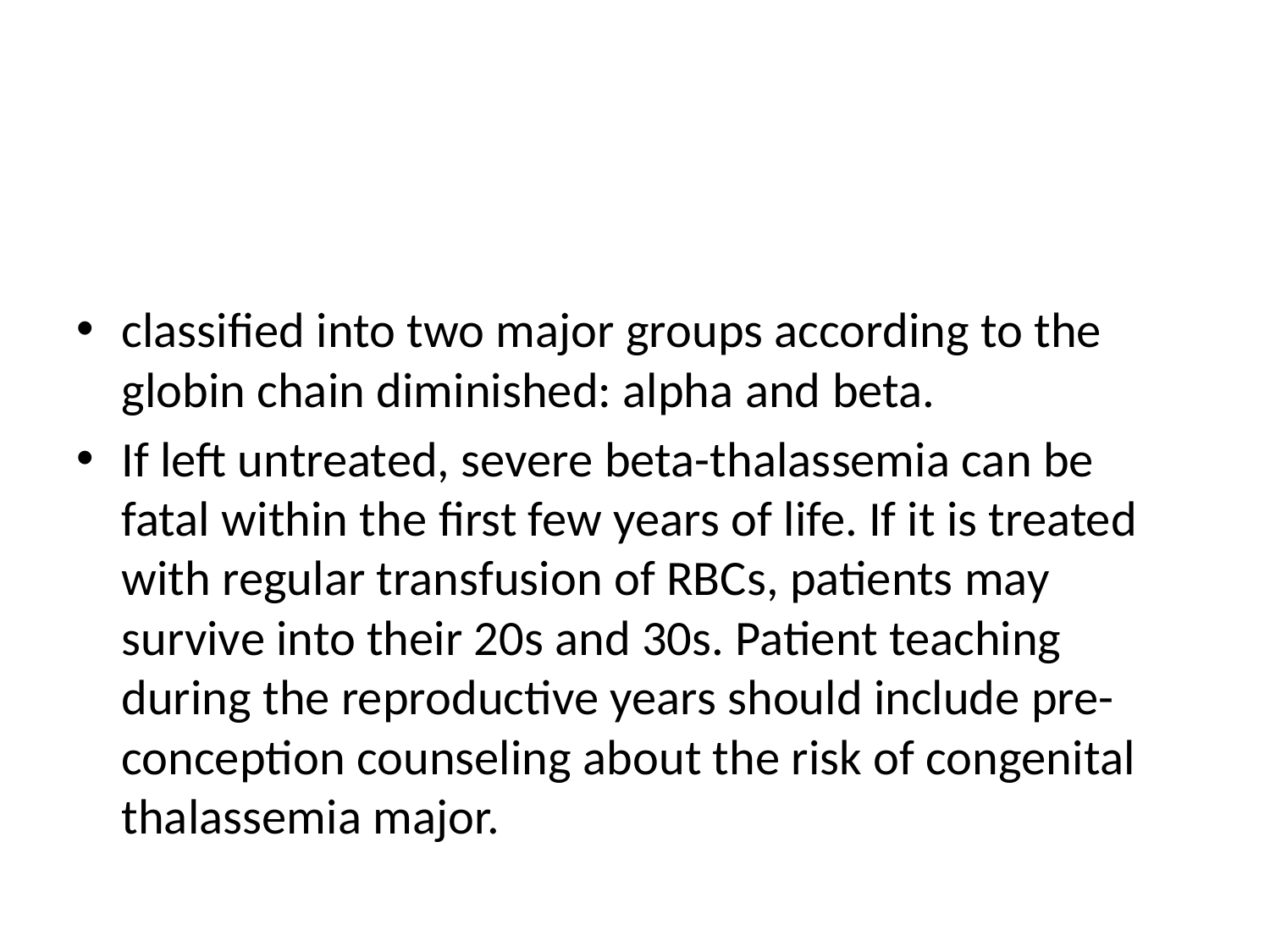

#

classiﬁed into two major groups according to the globin chain diminished: alpha and beta.
If left untreated, severe beta-thalassemia can be fatal within the ﬁrst few years of life. If it is treated with regular transfusion of RBCs, patients may survive into their 20s and 30s. Patient teaching during the reproductive years should include pre-conception counseling about the risk of congenital thalassemia major.